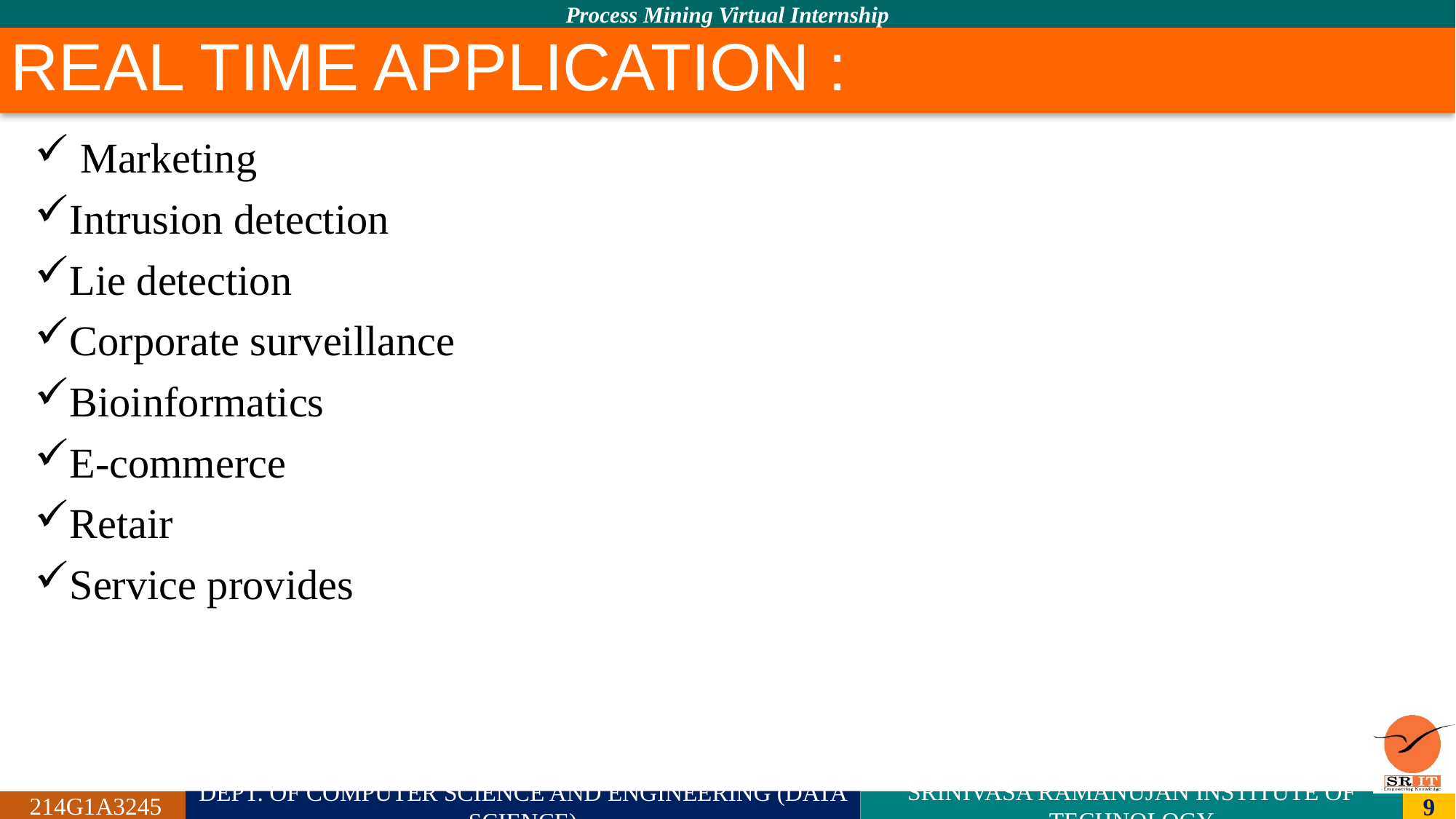

# REAL TIME APPLICATION :
 Marketing
Intrusion detection
Lie detection
Corporate surveillance
Bioinformatics
E-commerce
Retair
Service provides